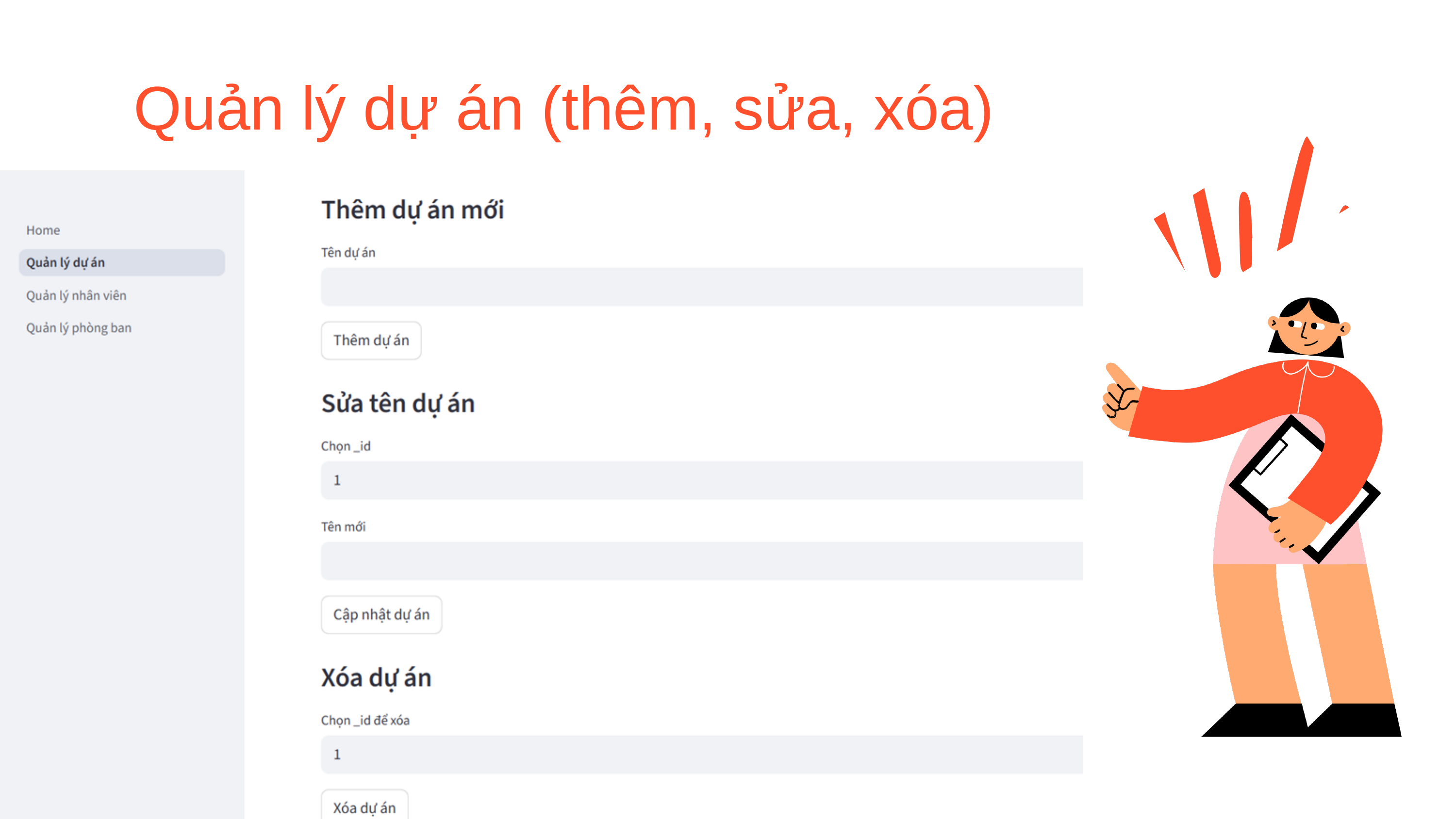

Quản lý dự án (thêm, sửa, xóa)